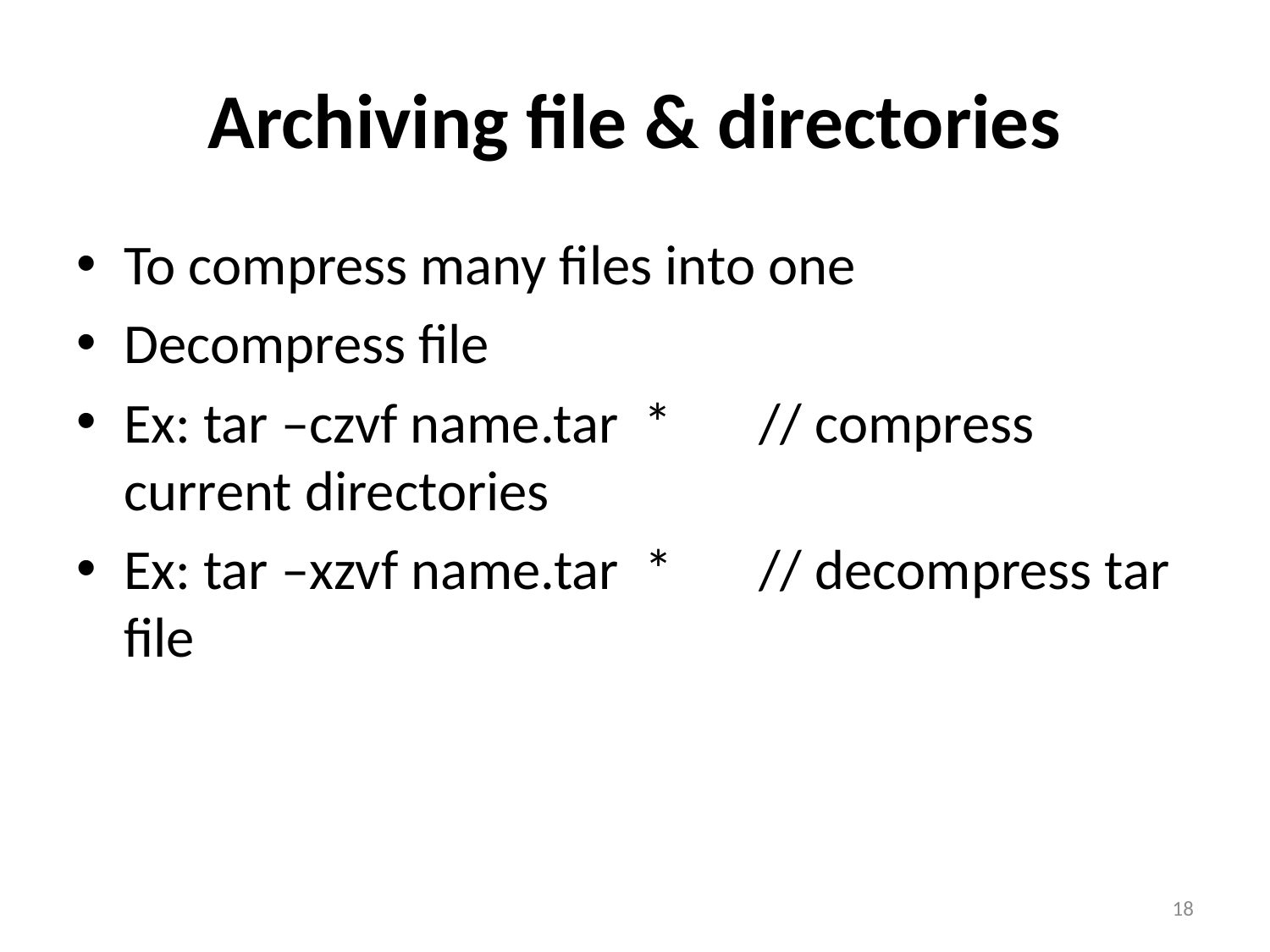

# Archiving file & directories
To compress many files into one
Decompress file
Ex: tar –czvf name.tar  *	// compress current directories
Ex: tar –xzvf name.tar  *	// decompress tar file

18